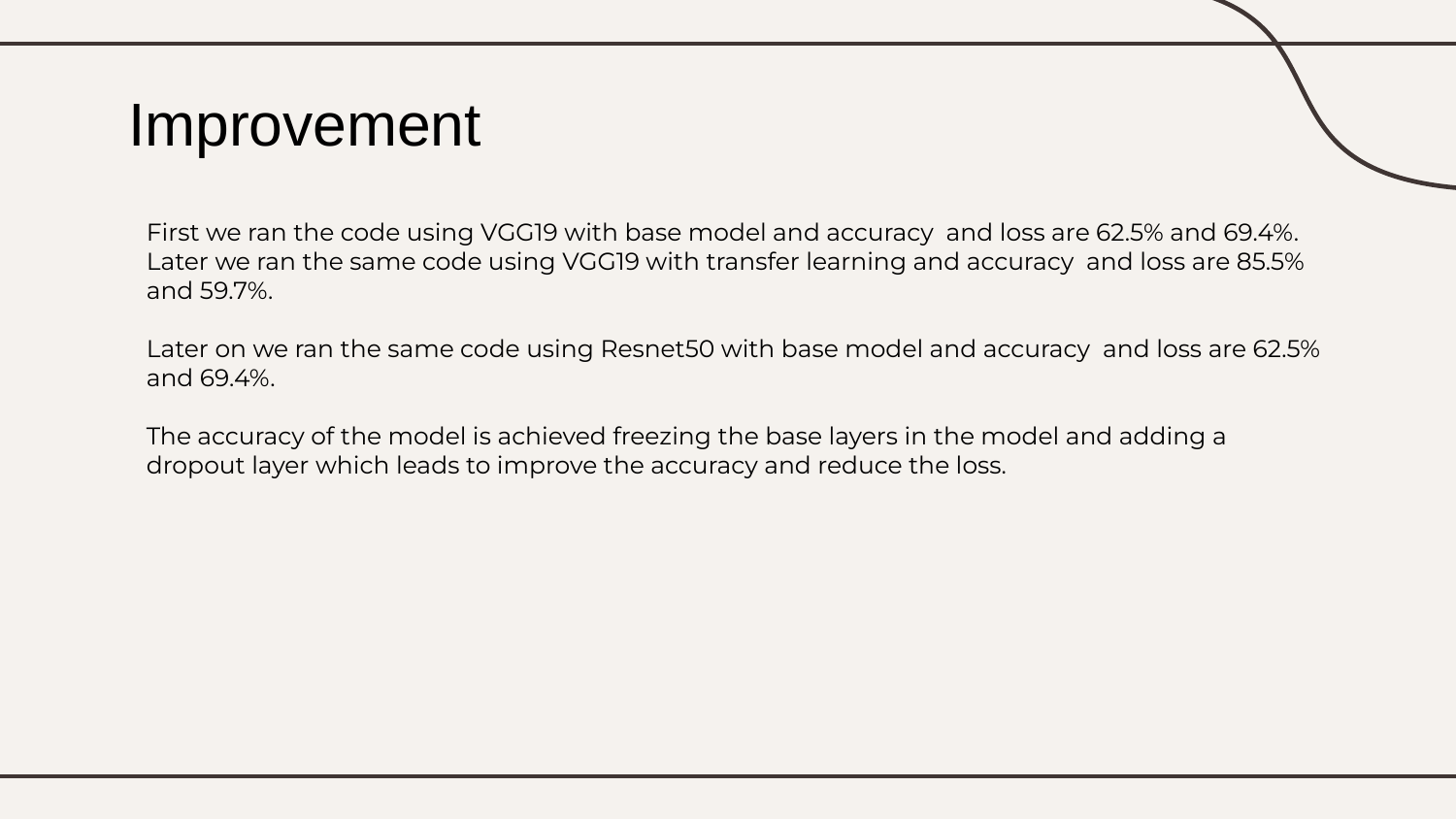

# Improvement
First we ran the code using VGG19 with base model and accuracy  and loss are 62.5% and 69.4%.
Later we ran the same code using VGG19 with transfer learning and accuracy  and loss are 85.5% and 59.7%.

Later on we ran the same code using Resnet50 with base model and accuracy  and loss are 62.5% and 69.4%.

The accuracy of the model is achieved freezing the base layers in the model and adding a dropout layer which leads to improve the accuracy and reduce the loss.